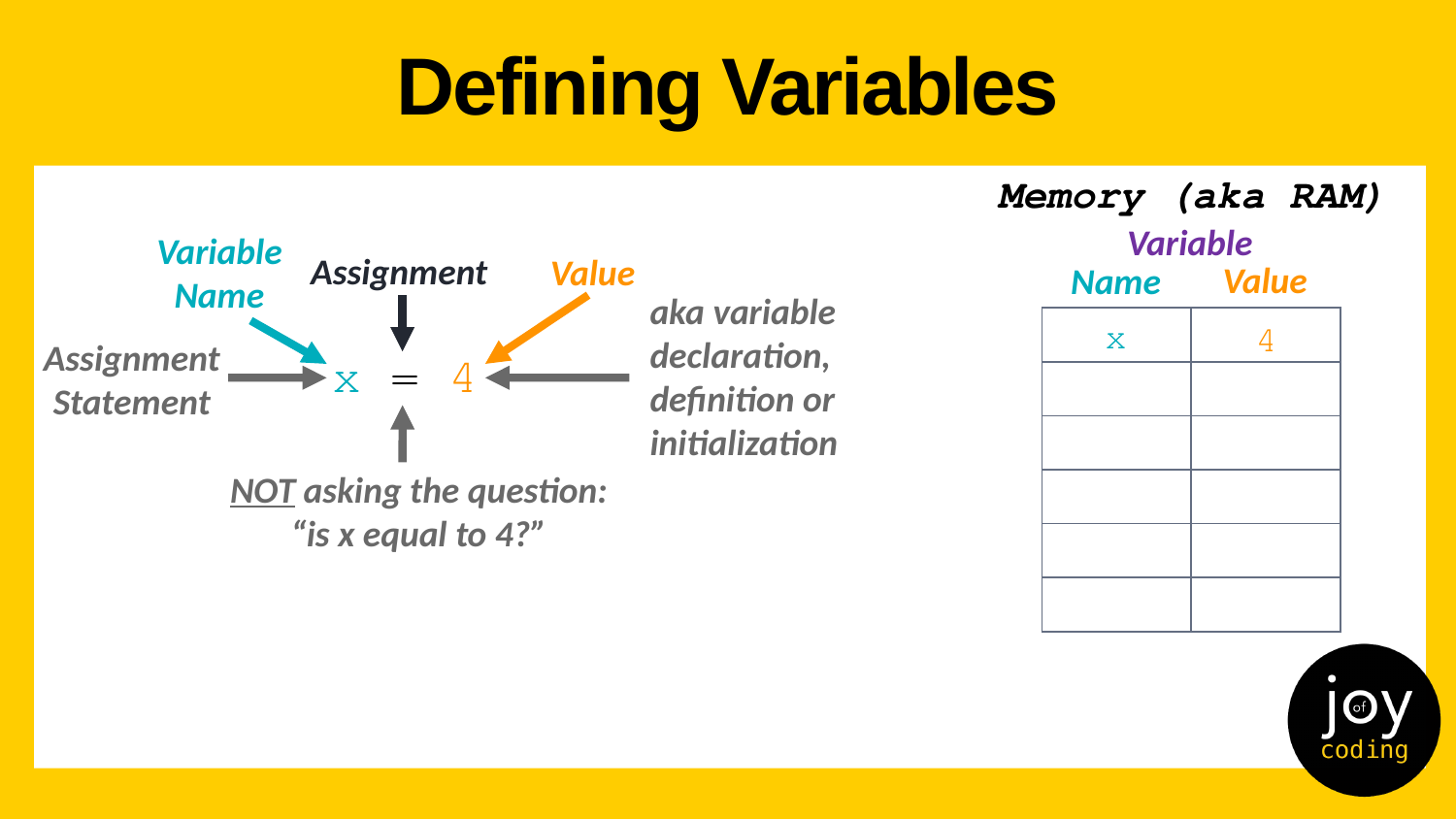

# Defining Variables
Memory (aka RAM)

Variable
Value
Name
Variable
Name
Assignment
Value
aka variable declaration, definition or initialization

x
4
|  |  |
| --- | --- |
|  |  |
|  |  |
|  |  |
|  |  |
|  |  |

Assignment Statement
x = 4

NOT asking the question: “is x equal to 4?”